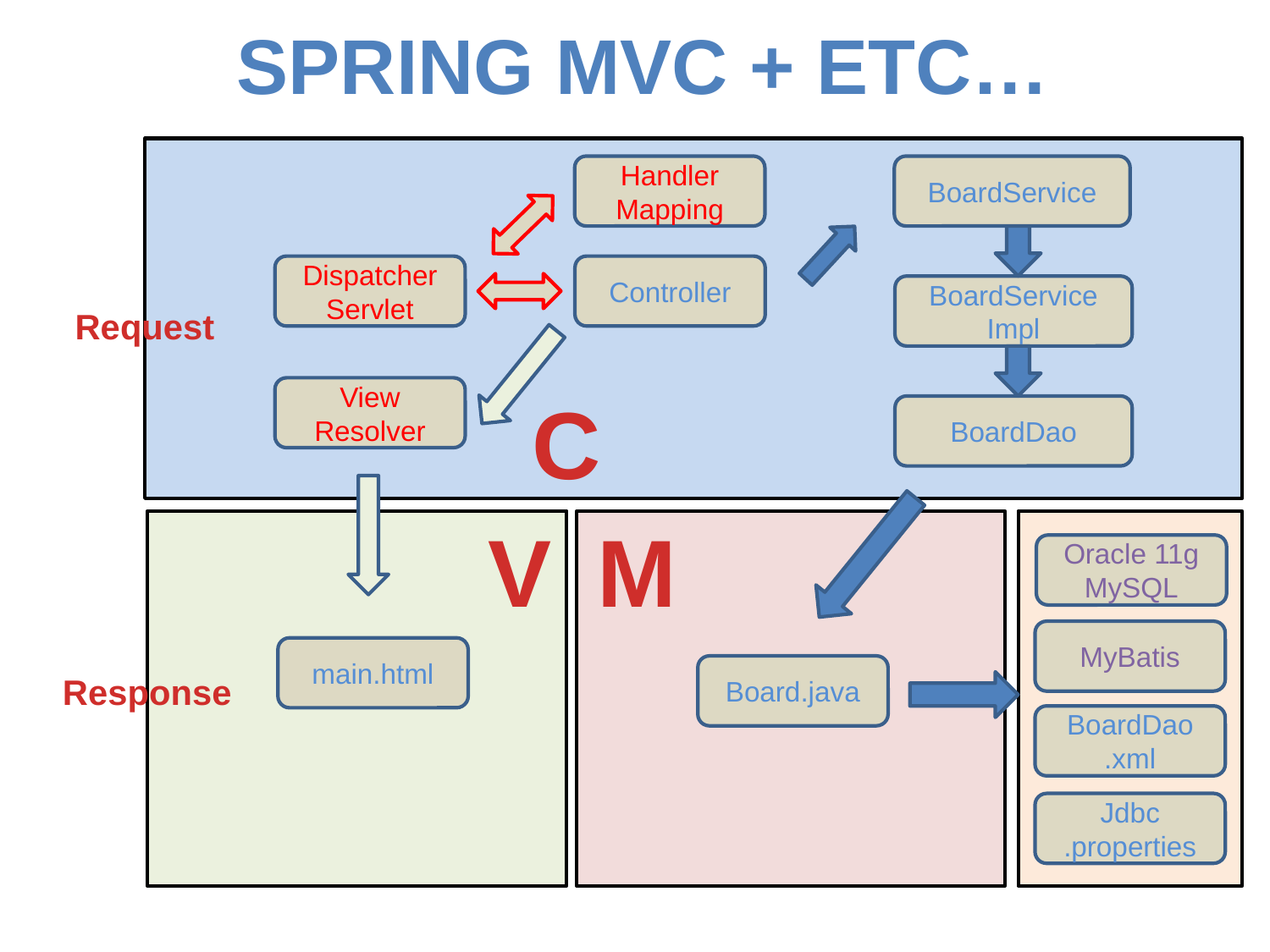

Spring Mvc + etc…

Handler
Mapping
BoardService

Dispatcher
Servlet
Controller

BoardService
Impl
Request

View
Resolver
C
BoardDao

V
M

Oracle 11g
MySQL
MyBatis
main.html

Board.java
Response
BoardDao
.xml
Jdbc
.properties